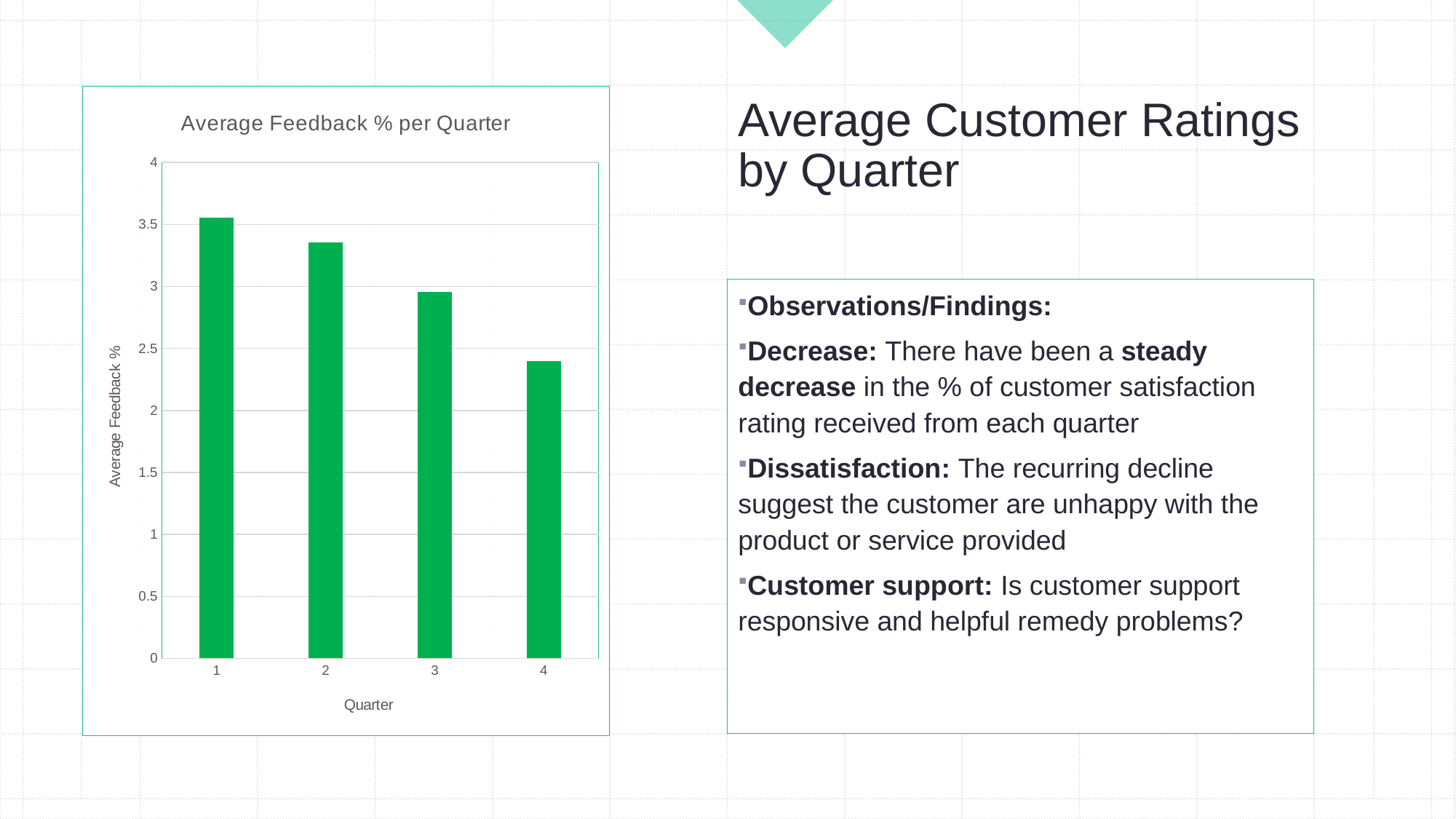

### Chart: Average Feedback % per Quarter

| Category | feedback_avg |
|---|---|
| 1 | 3.5548 |
| 2 | 3.355 |
| 3 | 2.9563 |
| 4 | 2.397 |
# Average Customer Ratings by Quarter
Observations/Findings:
Decrease: There have been a steady decrease in the % of customer satisfaction rating received from each quarter
Dissatisfaction: The recurring decline suggest the customer are unhappy with the product or service provided
Customer support: Is customer support responsive and helpful remedy problems?